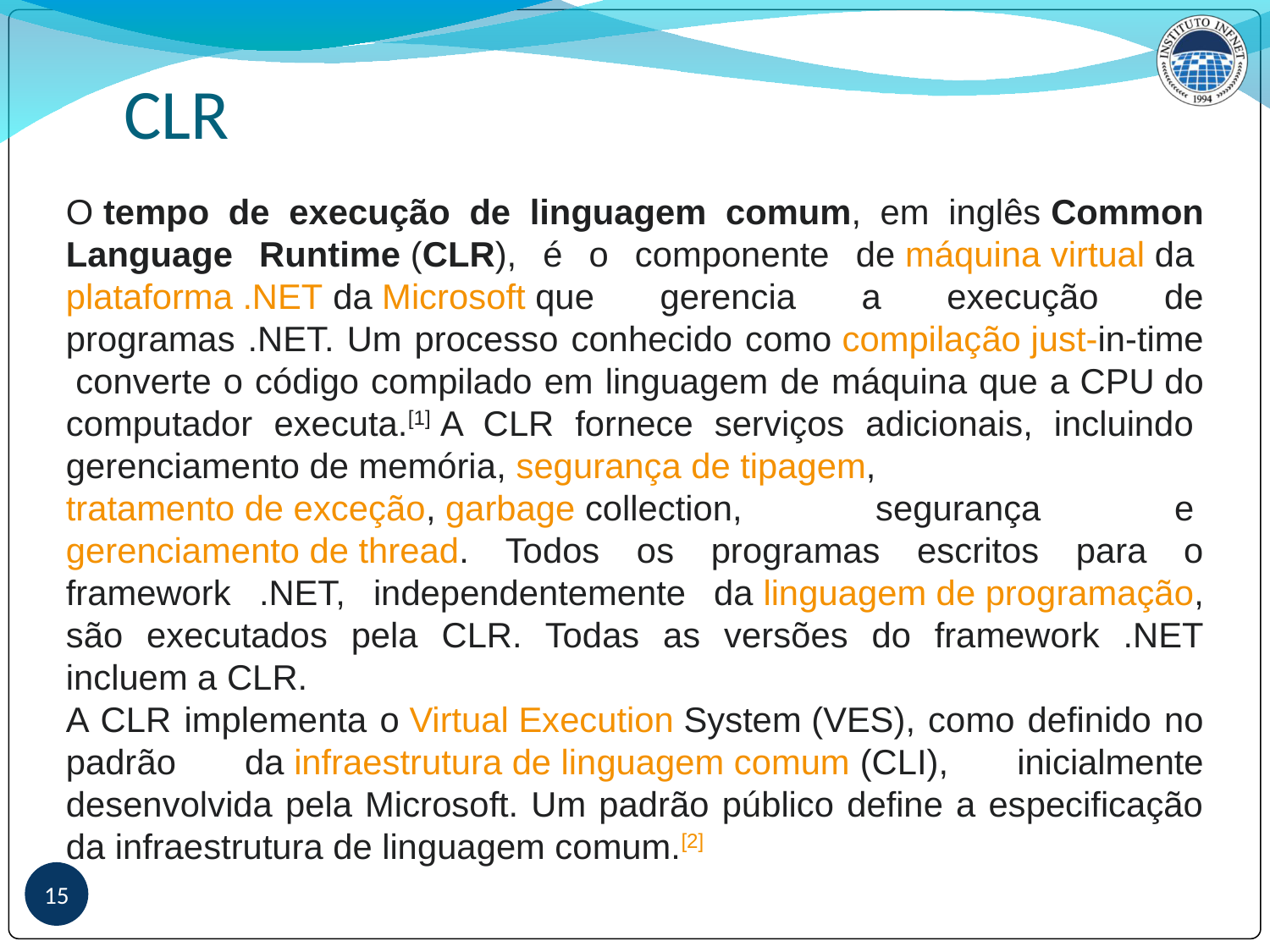

# CLR
O tempo de execução de linguagem comum, em inglês Common Language Runtime (CLR), é o componente de máquina virtual da plataforma .NET da Microsoft que gerencia a execução de programas .NET. Um processo conhecido como compilação just-in-time converte o código compilado em linguagem de máquina que a CPU do computador executa.[1] A CLR fornece serviços adicionais, incluindo gerenciamento de memória, segurança de tipagem, tratamento de exceção, garbage collection, segurança e gerenciamento de thread. Todos os programas escritos para o framework .NET, independentemente da linguagem de programação, são executados pela CLR. Todas as versões do framework .NET incluem a CLR.
A CLR implementa o Virtual Execution System (VES), como definido no padrão da infraestrutura de linguagem comum (CLI), inicialmente desenvolvida pela Microsoft. Um padrão público define a especificação da infraestrutura de linguagem comum.[2]
15